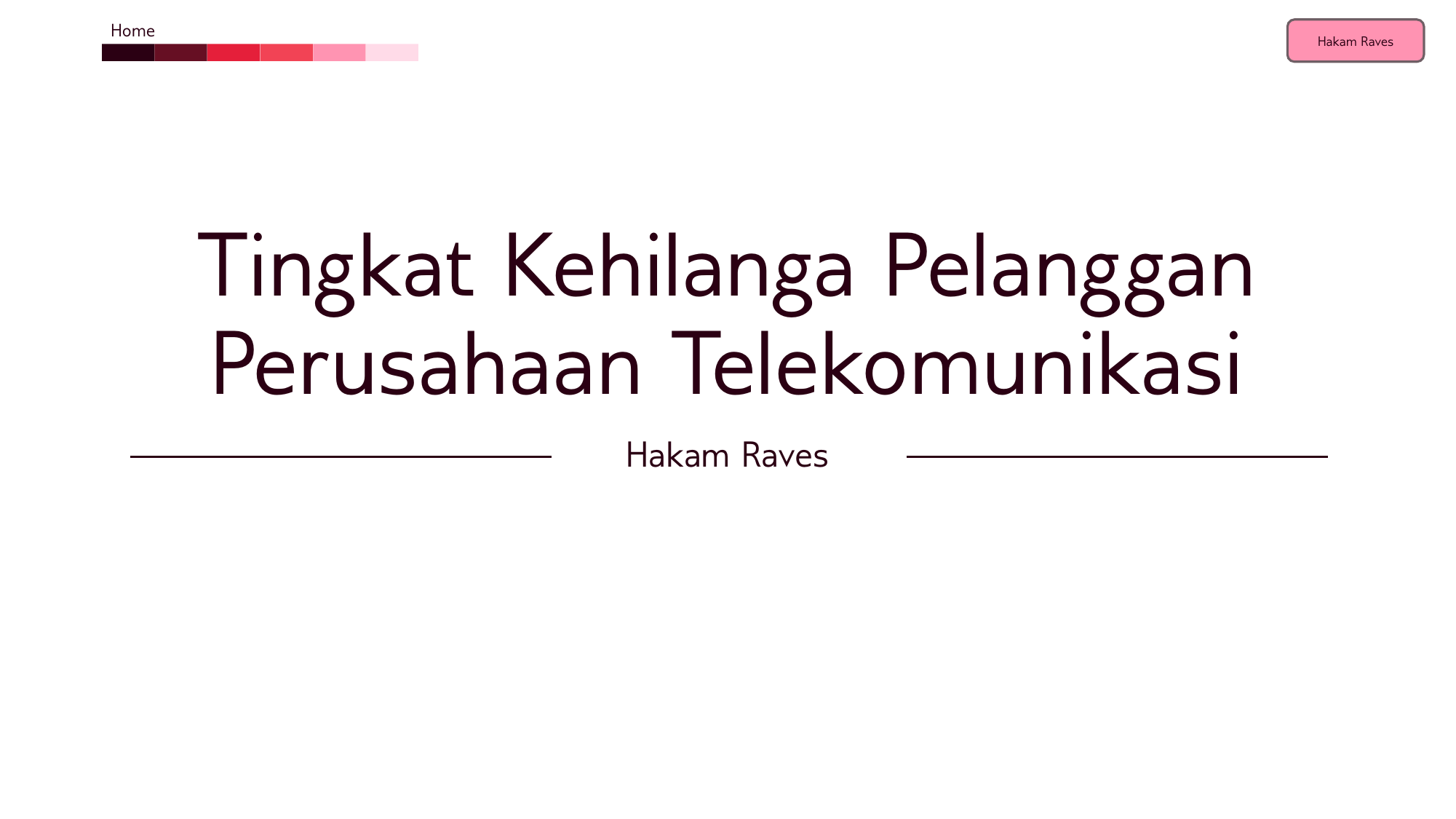

Home
# Tingkat Kehilanga Pelanggan Perusahaan Telekomunikasi
Hakam Raves